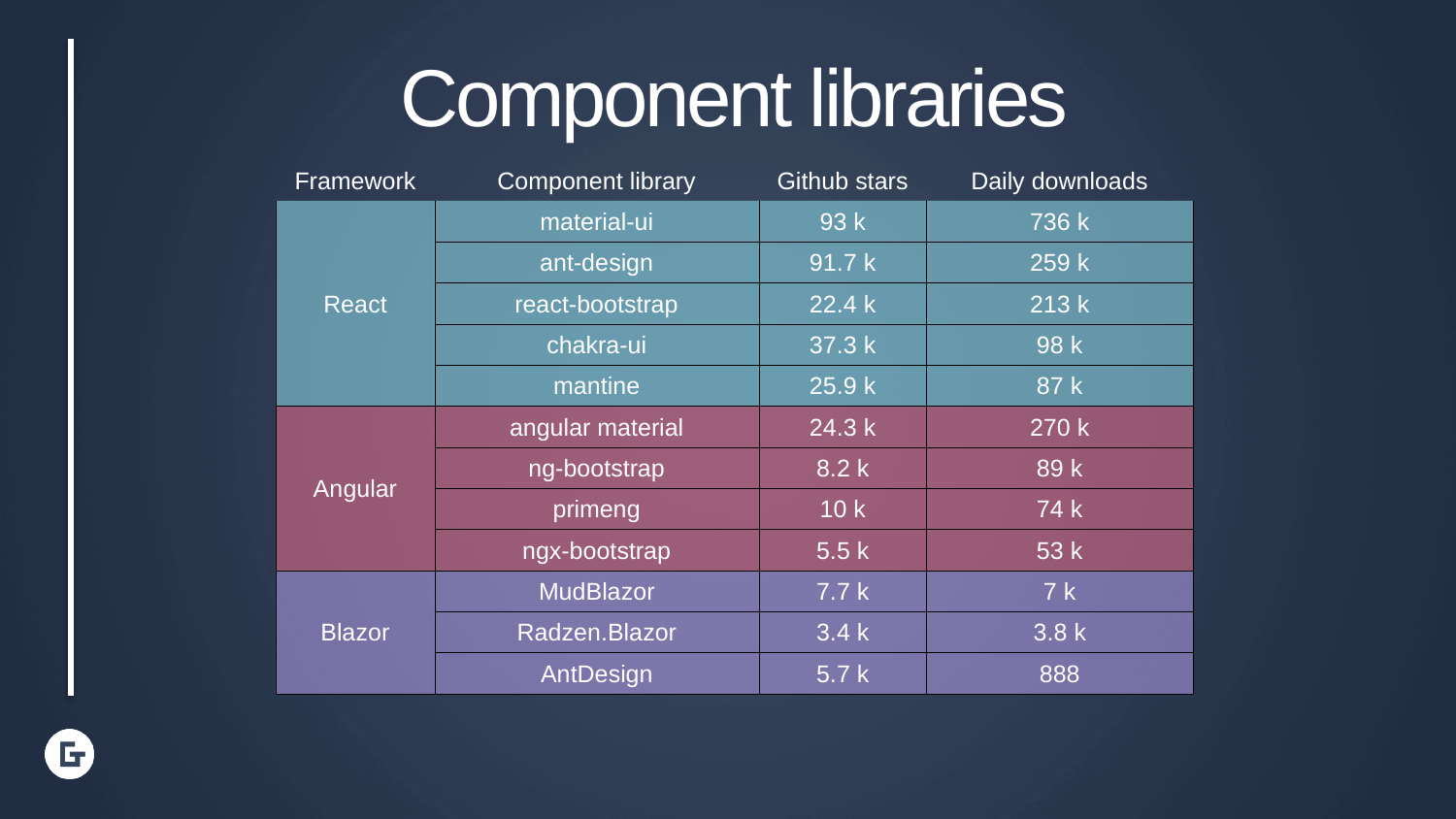

Component libraries
| Framework | Component library | Github stars | Daily downloads |
| --- | --- | --- | --- |
| React | material-ui | 93 k | 736 k |
|  | ant-design | 91.7 k | 259 k |
|  | react-bootstrap | 22.4 k | 213 k |
|  | chakra-ui | 37.3 k | 98 k |
|  | mantine | 25.9 k | 87 k |
| Angular | angular material | 24.3 k | 270 k |
|  | ng-bootstrap | 8.2 k | 89 k |
|  | primeng | 10 k | 74 k |
|  | ngx-bootstrap | 5.5 k | 53 k |
| Blazor | MudBlazor | 7.7 k | 7 k |
|  | Radzen.Blazor | 3.4 k | 3.8 k |
|  | AntDesign | 5.7 k | 888 |